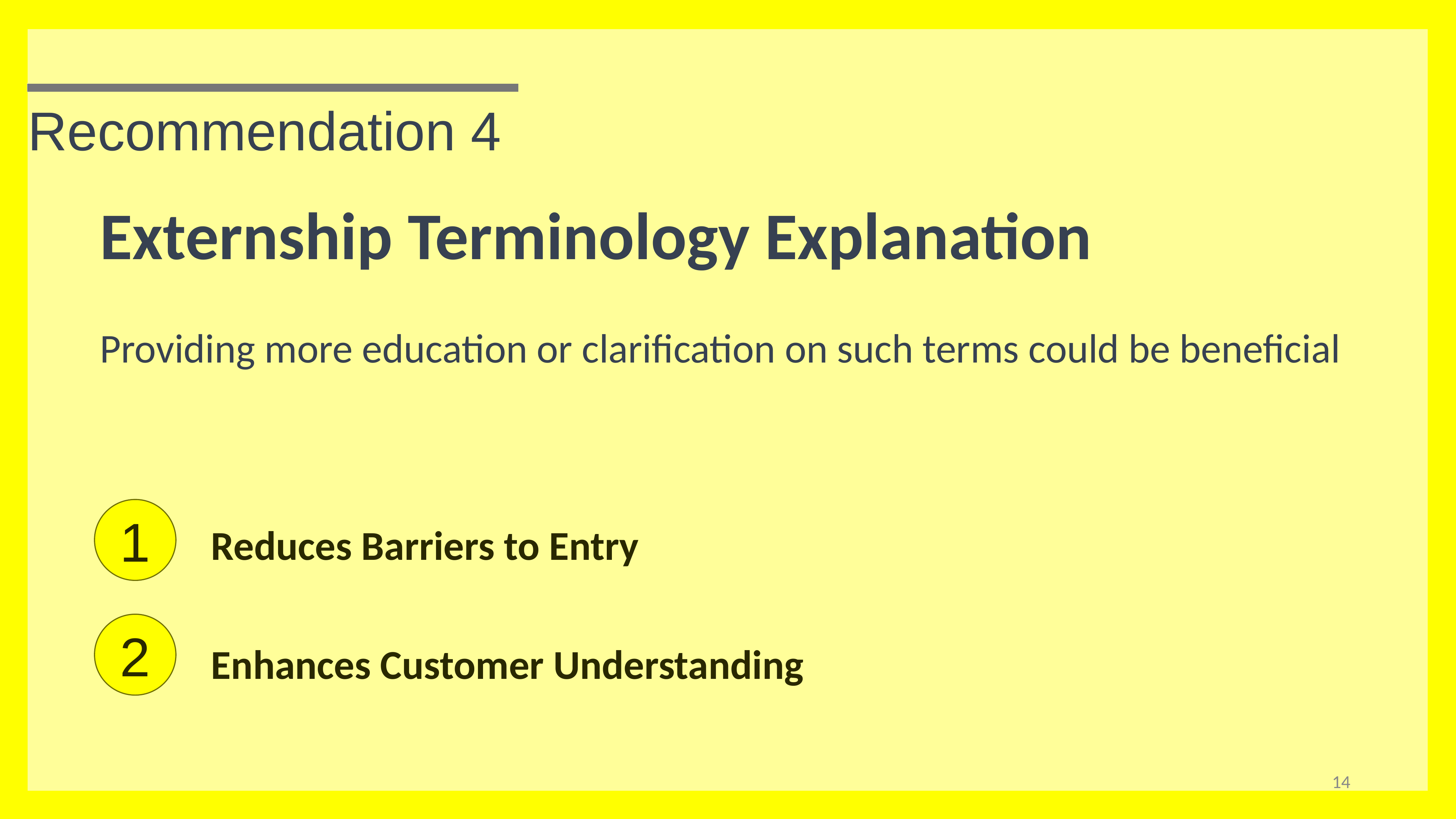

Recommendation 4

Externship Terminology Explanation

Providing more education or clarification on such terms could be beneficial
1
Reduces Barriers to Entry
2
Enhances Customer Understanding
14